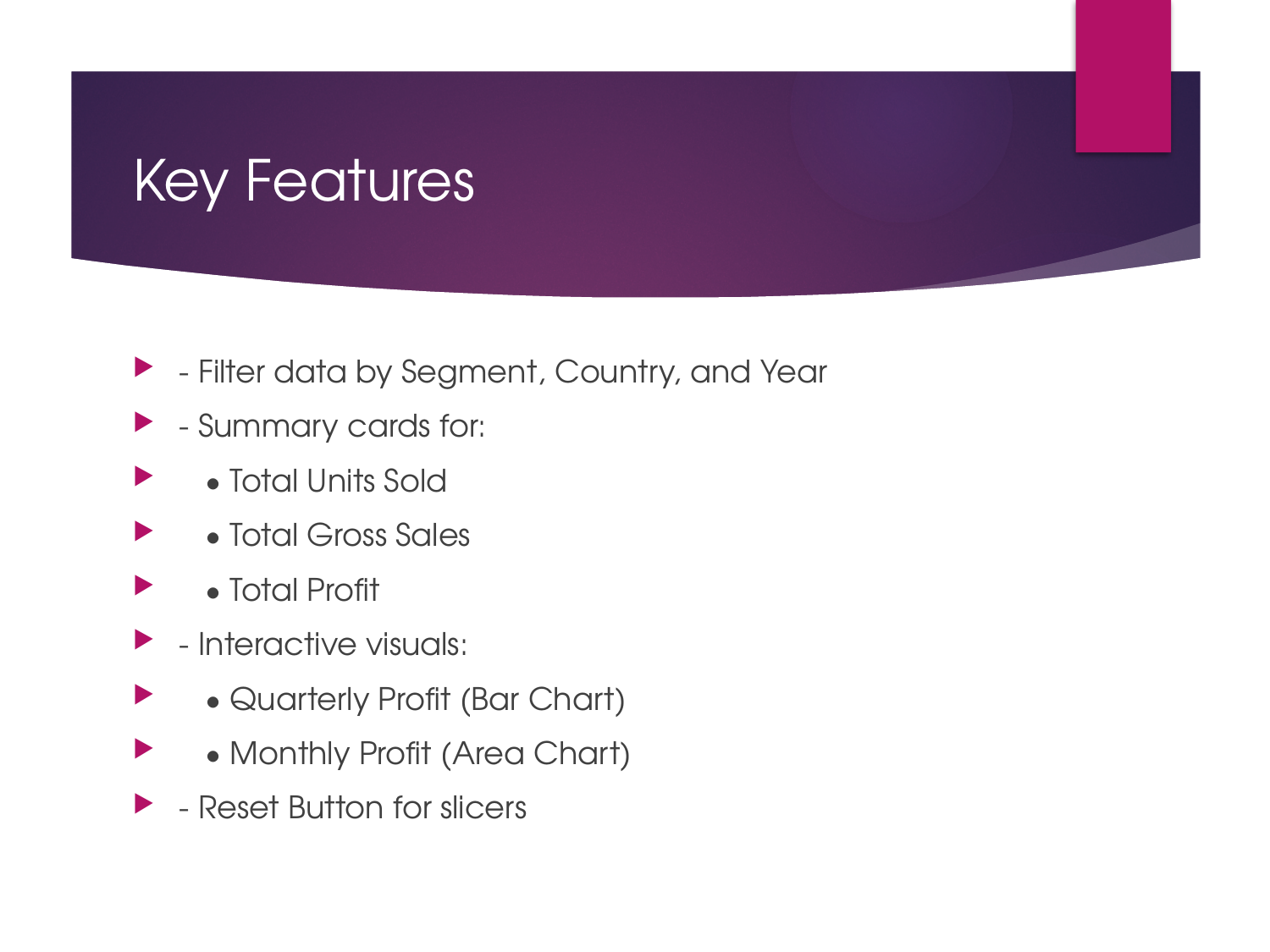

# Key Features
- Filter data by Segment, Country, and Year
- Summary cards for:
   • Total Units Sold
   • Total Gross Sales
   • Total Profit
- Interactive visuals:
   • Quarterly Profit (Bar Chart)
   • Monthly Profit (Area Chart)
- Reset Button for slicers